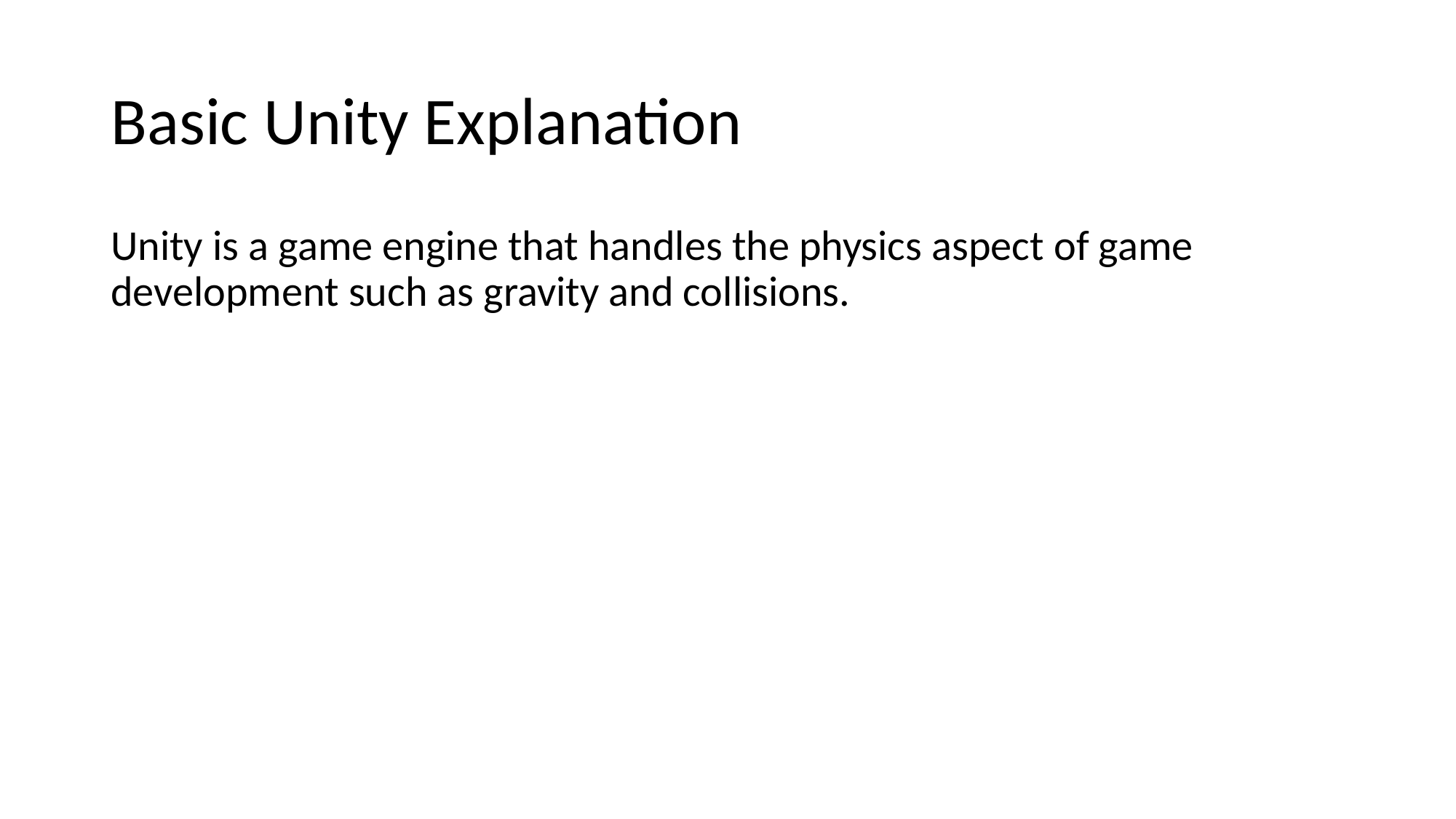

# Basic Unity Explanation
Unity is a game engine that handles the physics aspect of game development such as gravity and collisions.